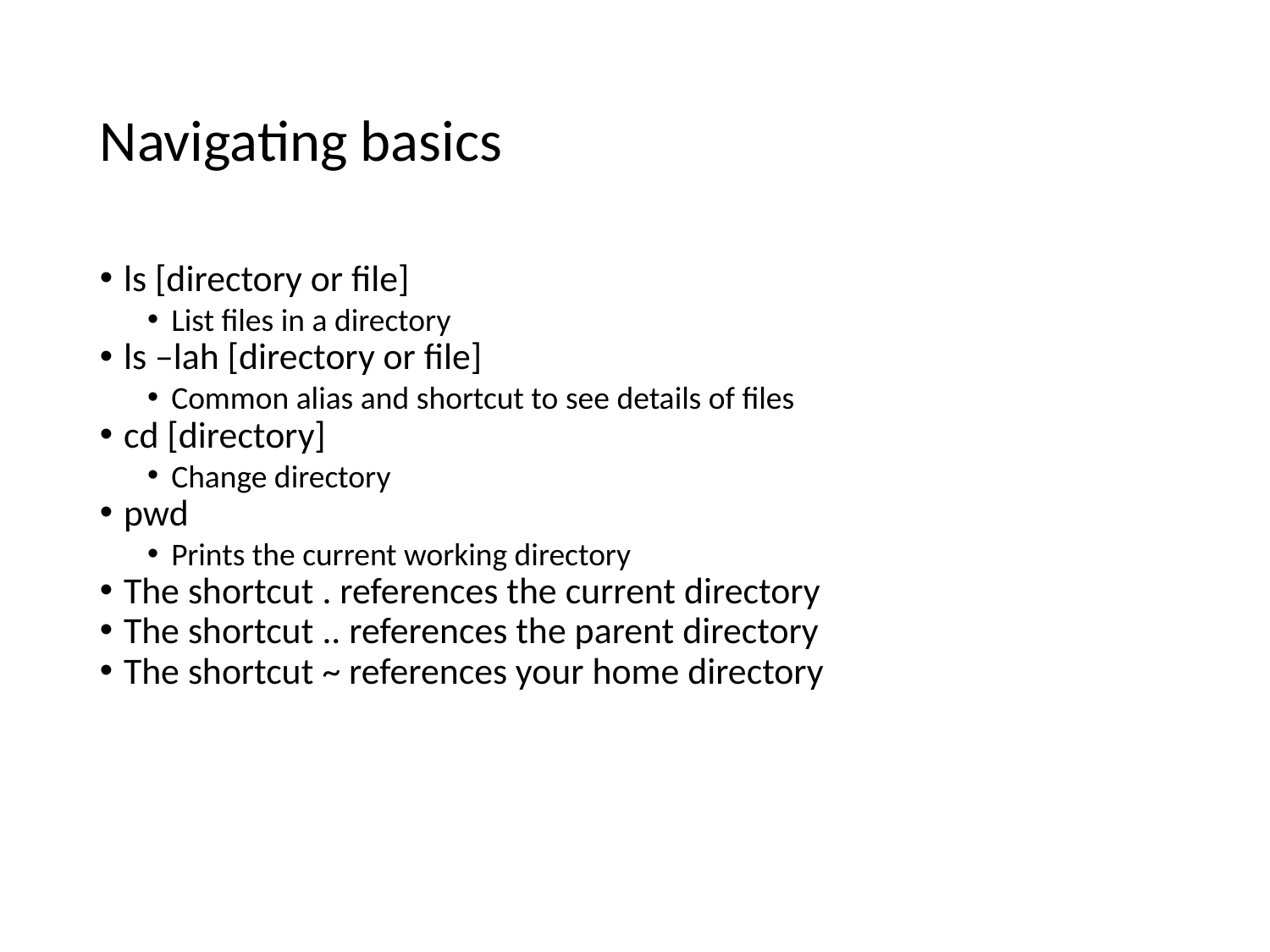

Navigating basics
ls [directory or file]
List files in a directory
ls –lah [directory or file]
Common alias and shortcut to see details of files
cd [directory]
Change directory
pwd
Prints the current working directory
The shortcut . references the current directory
The shortcut .. references the parent directory
The shortcut ~ references your home directory